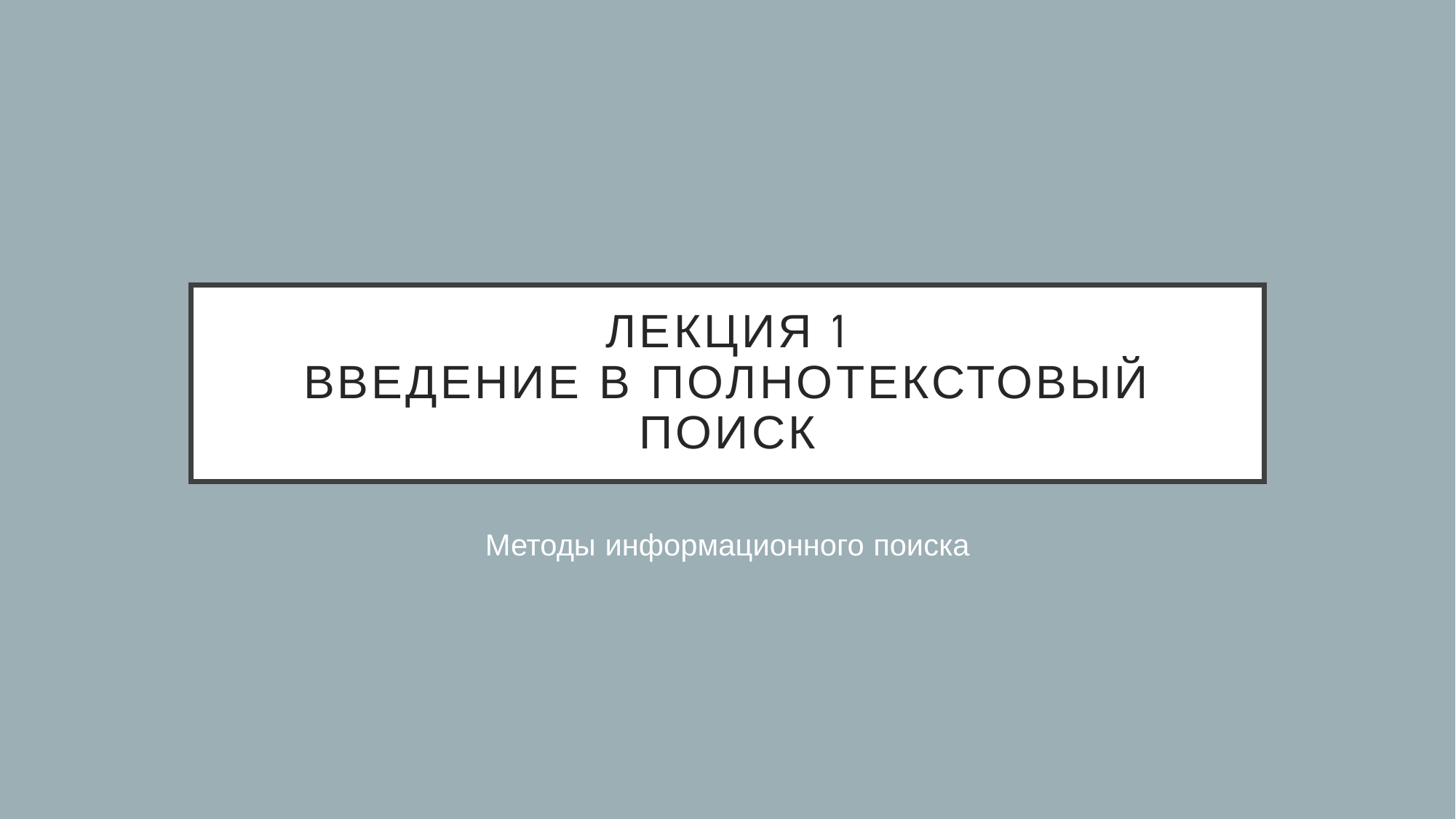

# Лекция 1 Введение в полнотекстовый поиск
Методы информационного поиска